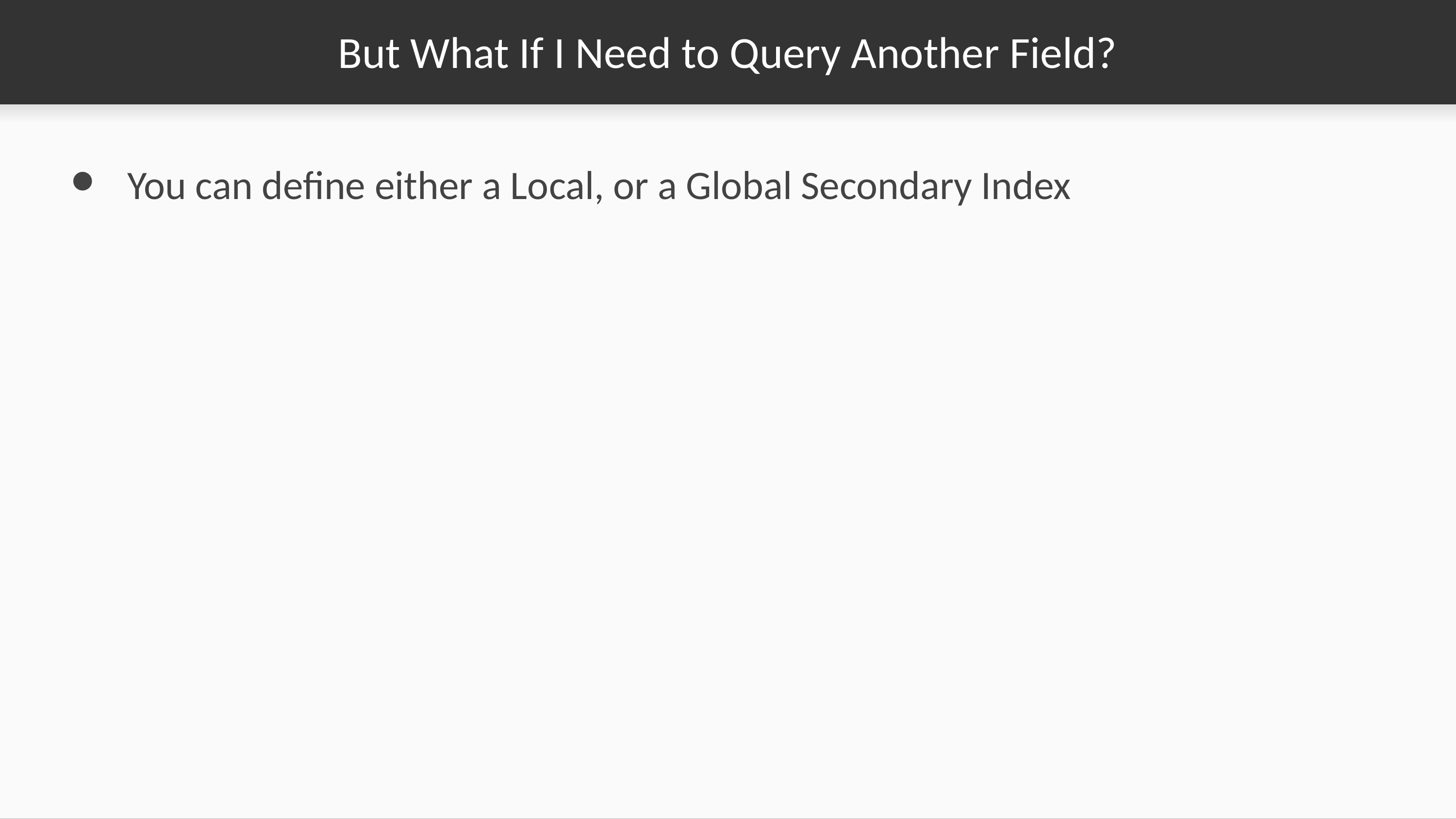

# But What If I Need to Query Another Field?
You can define either a Local, or a Global Secondary Index